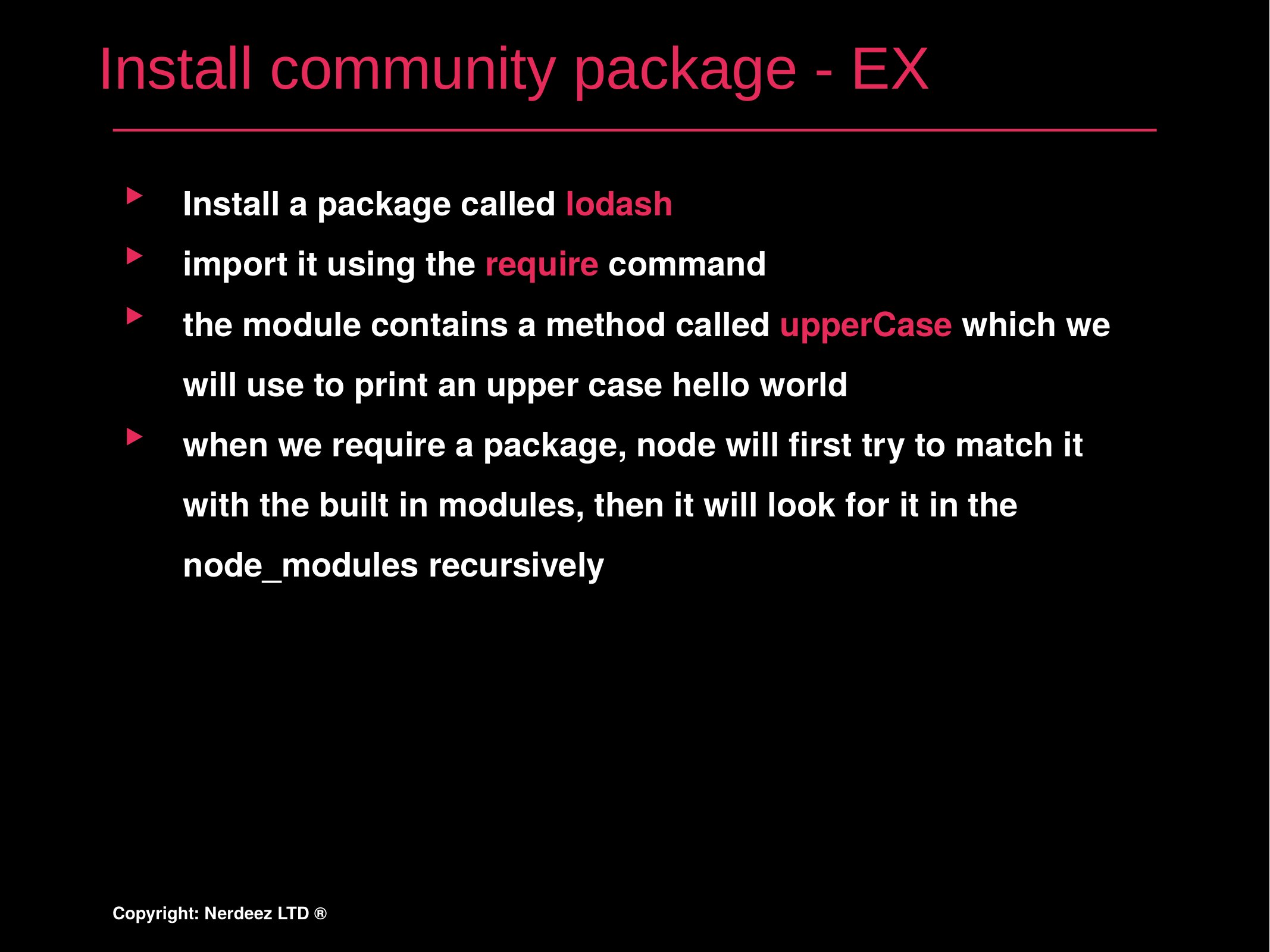

# Install community package - EX

Install a package called lodash
import it using the require command
the module contains a method called upperCase which we will use to print an upper case hello world
when we require a package, node will first try to match it with the built in modules, then it will look for it in the node_modules recursively

Copyright: Nerdeez LTD ®